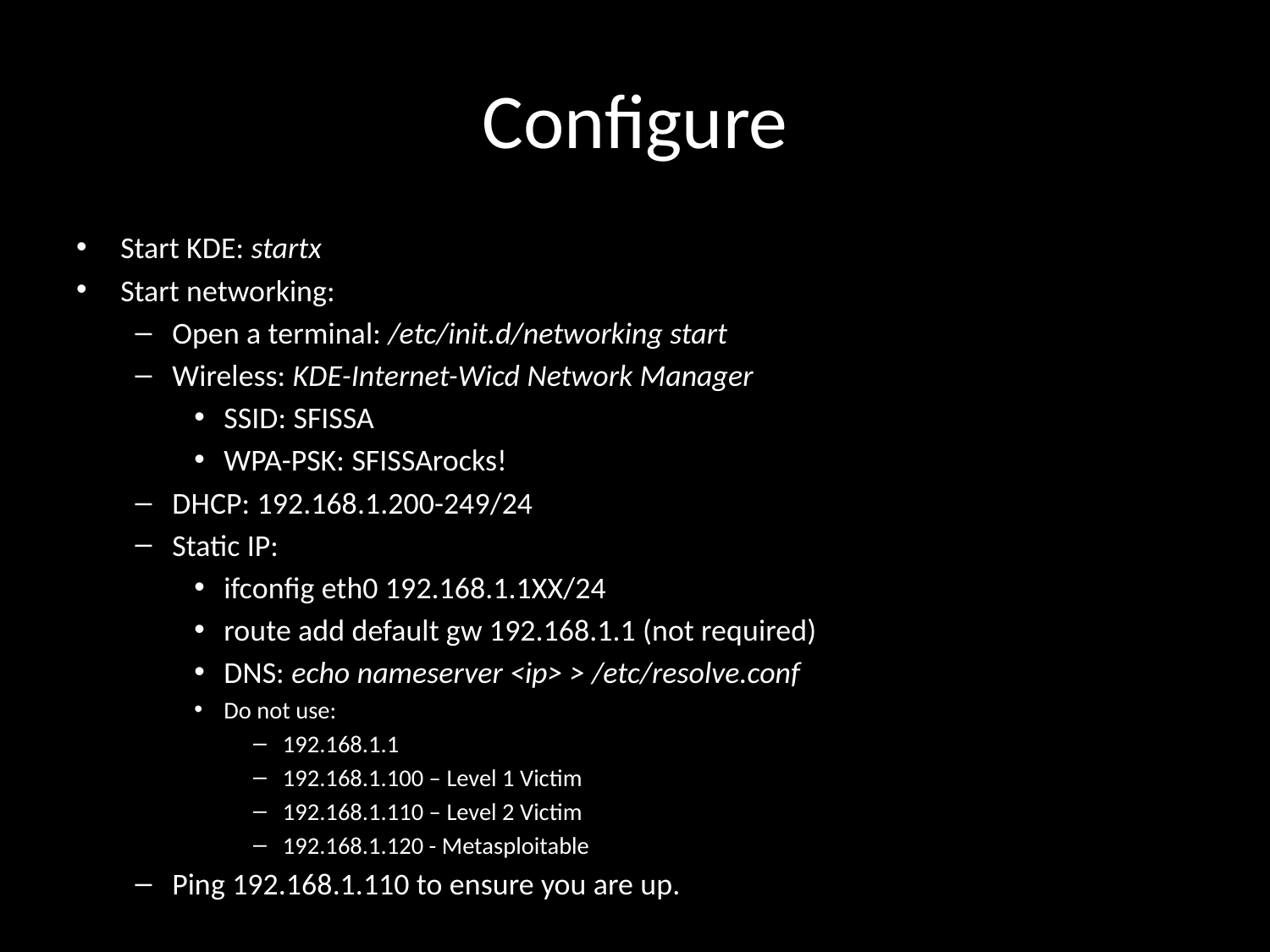

# Configure
Start KDE: startx
Start networking:
Open a terminal: /etc/init.d/networking start
Wireless: KDE-Internet-Wicd Network Manager
SSID: SFISSA
WPA-PSK: SFISSArocks!
DHCP: 192.168.1.200-249/24
Static IP:
ifconfig eth0 192.168.1.1XX/24
route add default gw 192.168.1.1 (not required)
DNS: echo nameserver <ip> > /etc/resolve.conf
Do not use:
192.168.1.1
192.168.1.100 – Level 1 Victim
192.168.1.110 – Level 2 Victim
192.168.1.120 - Metasploitable
Ping 192.168.1.110 to ensure you are up.